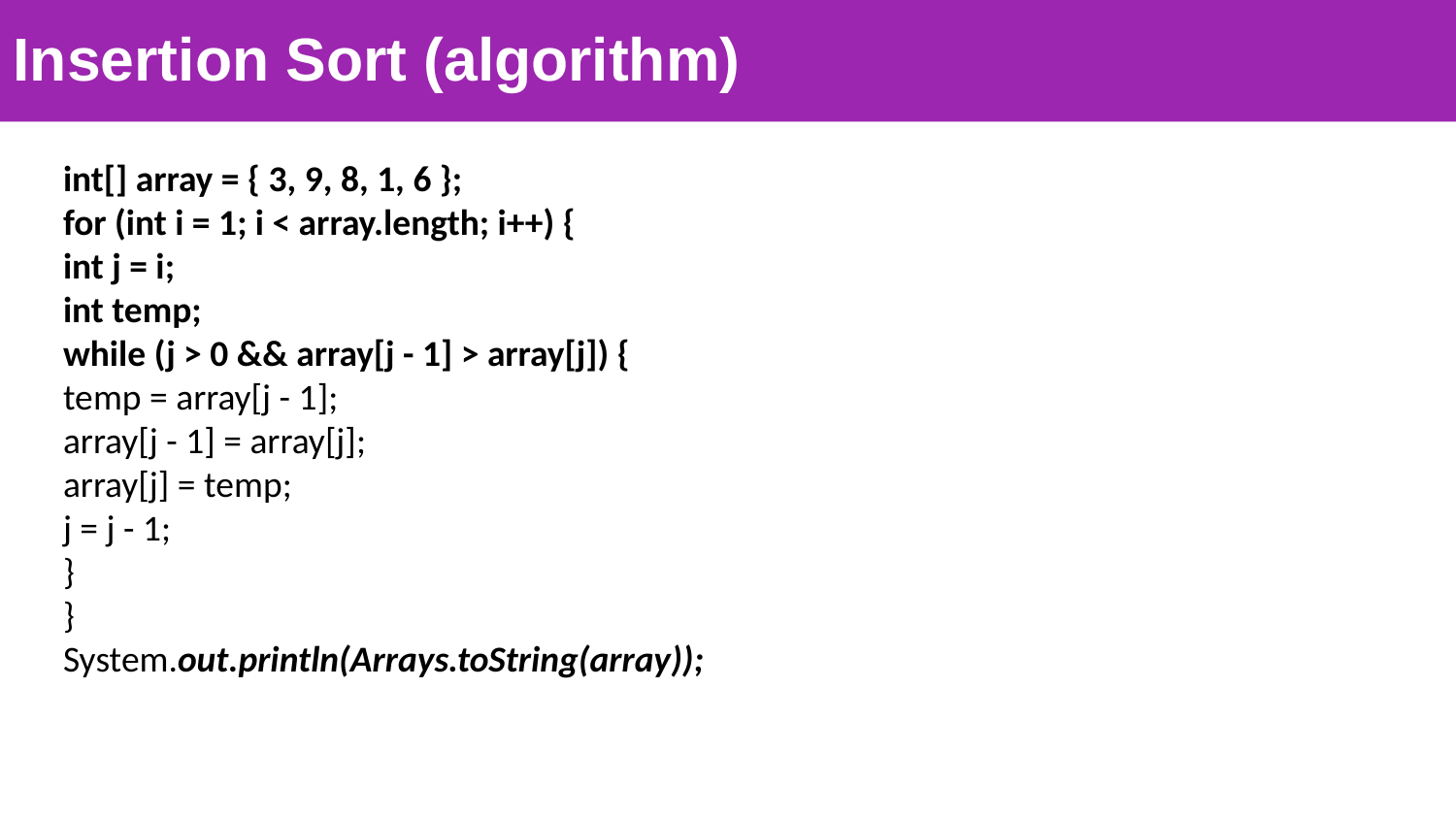

# Insertion Sort (algorithm)
int[] array = { 3, 9, 8, 1, 6 };
for (int i = 1; i < array.length; i++) {
int j = i;
int temp;
while (j > 0 && array[j - 1] > array[j]) {
temp = array[j - 1];
array[j - 1] = array[j];
array[j] = temp;
j = j - 1;
}
}
System.out.println(Arrays.toString(array));